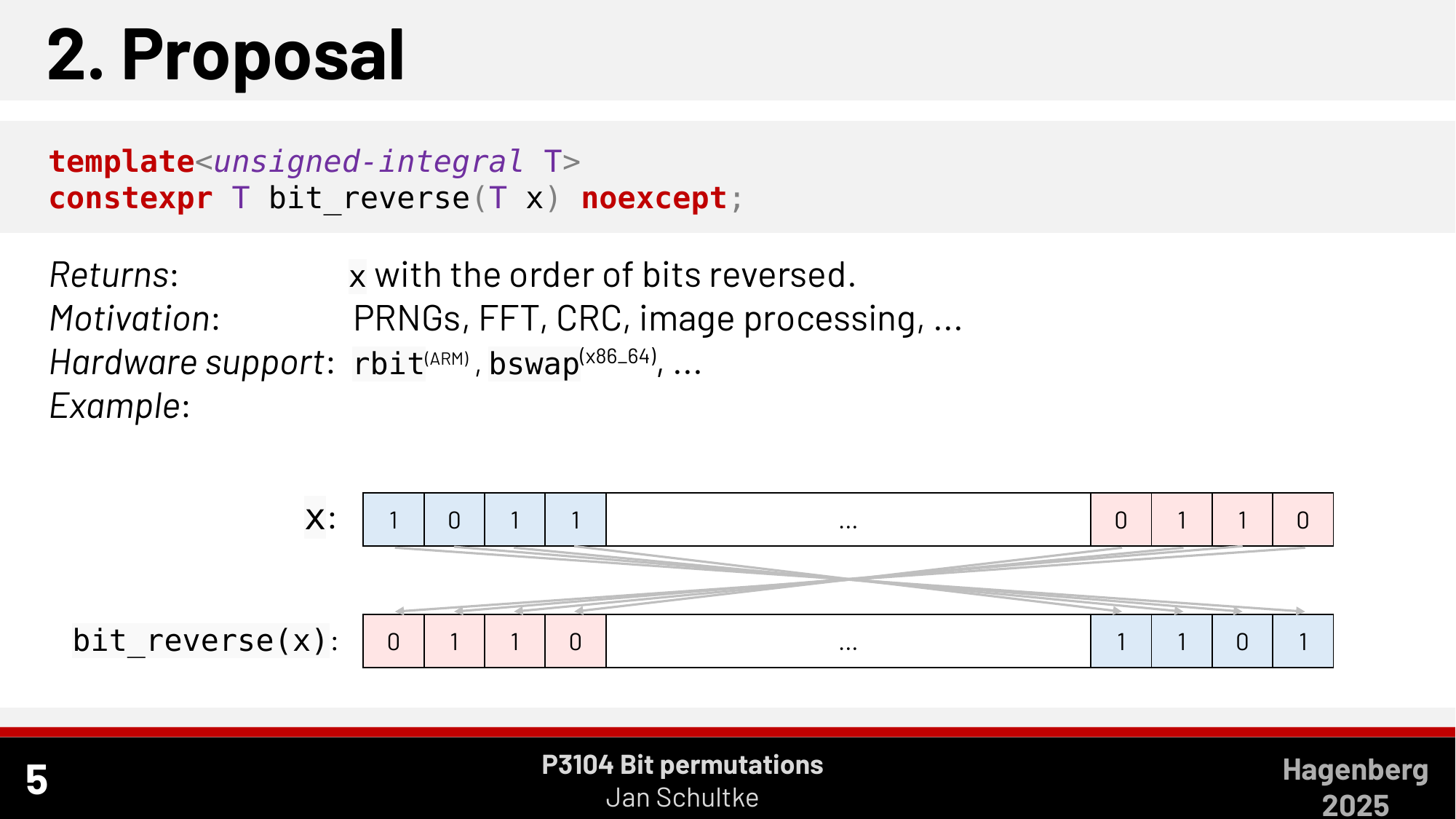

2. Proposal
template<unsigned-integral T>
constexpr T bit_reverse(T x) noexcept;

Returns:                       x with the order of bits reversed.
Motivation:                  PRNGs, FFT, CRC, image processing, ...
Hardware support:  rbit(ARM) , bswap(x86_64), ...
Example:

x:
| 1 | 0 | 1 | 1 | ... | 0 | 1 | 1 | 0 |
| --- | --- | --- | --- | --- | --- | --- | --- | --- |
| 0 | 1 | 1 | 0 | ... | 1 | 1 | 0 | 1 |
| --- | --- | --- | --- | --- | --- | --- | --- | --- |
bit_reverse(x):

P3104 Bit permutations
Jan Schultke
Hagenberg
2025
5